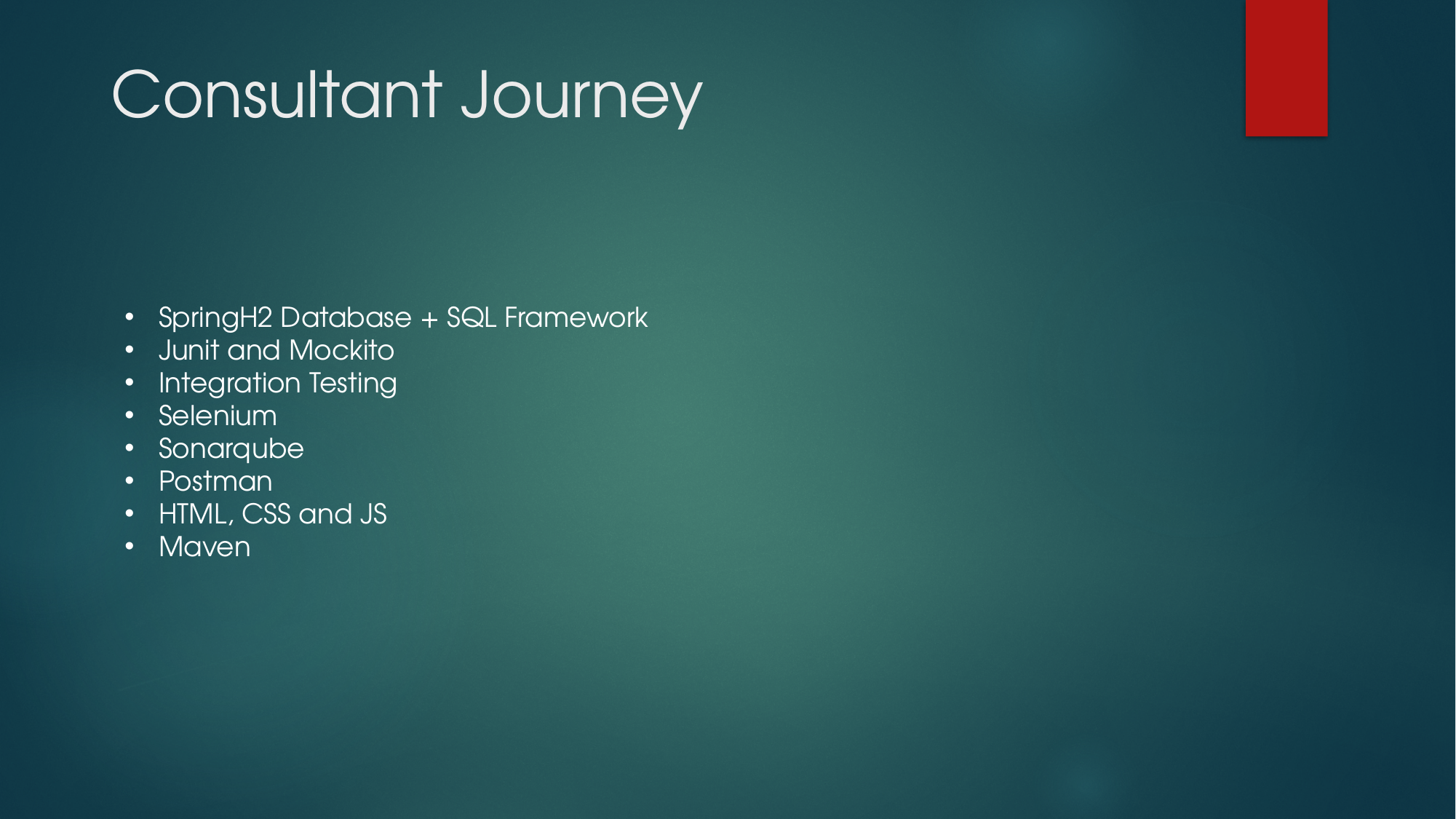

# Consultant Journey
SpringH2 Database + SQL Framework
Junit and Mockito
Integration Testing
Selenium
Sonarqube
Postman
HTML, CSS and JS
Maven